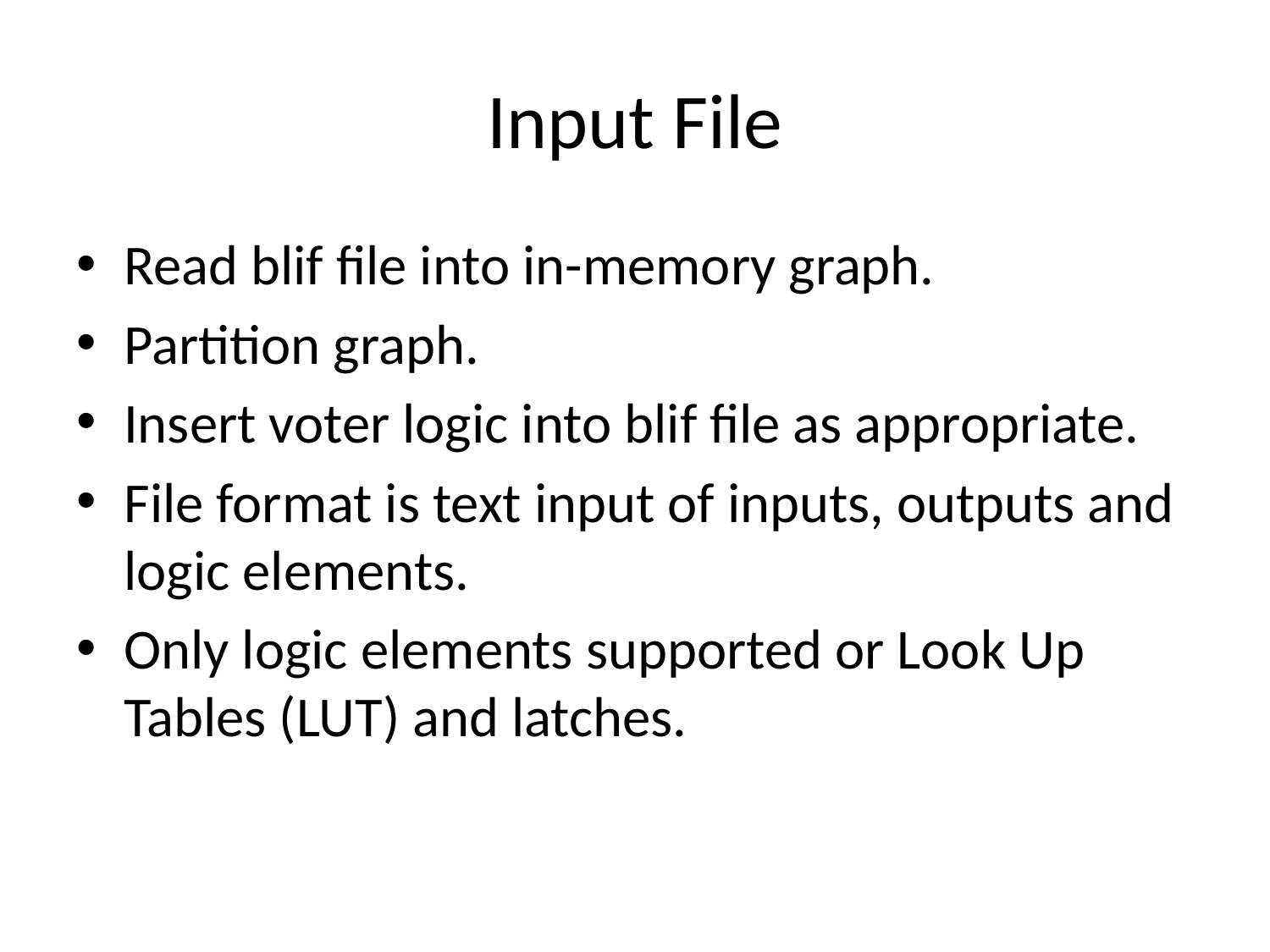

# Input File
Read blif file into in-memory graph.
Partition graph.
Insert voter logic into blif file as appropriate.
File format is text input of inputs, outputs and logic elements.
Only logic elements supported or Look Up Tables (LUT) and latches.